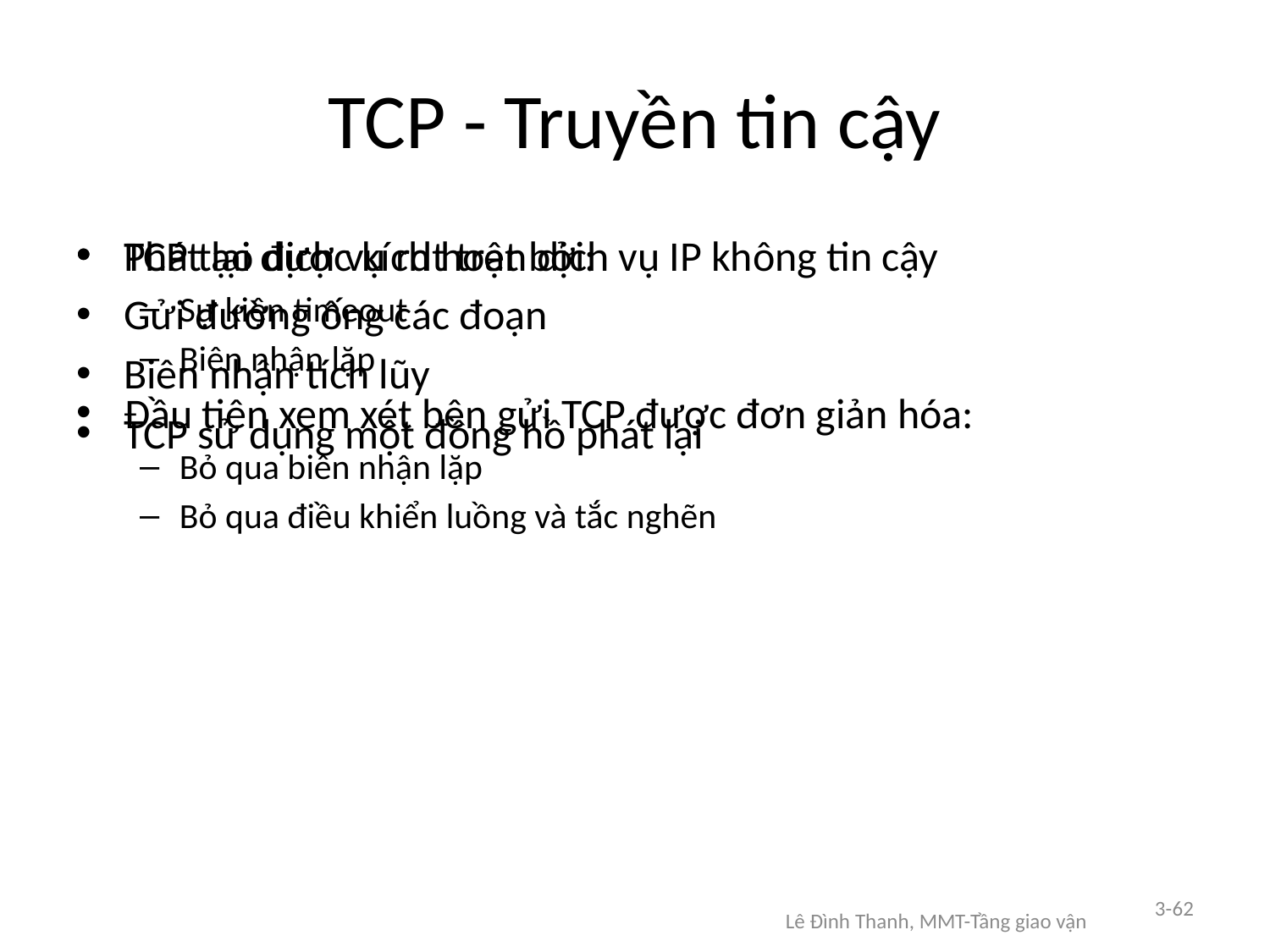

# TCP - Truyền tin cậy
TCP tạo dịch vụ rdt trên dịch vụ IP không tin cậy
Gửi đường ống các đoạn
Biên nhận tích lũy
TCP sử dụng một đồng hồ phát lại

Phát lại được kích hoạt bởi:
Sự kiện timeout
Biên nhận lặp
Đầu tiên xem xét bên gửi TCP được đơn giản hóa:
Bỏ qua biên nhận lặp
Bỏ qua điều khiển luồng và tắc nghẽn
3-62
Lê Đình Thanh, MMT-Tầng giao vận